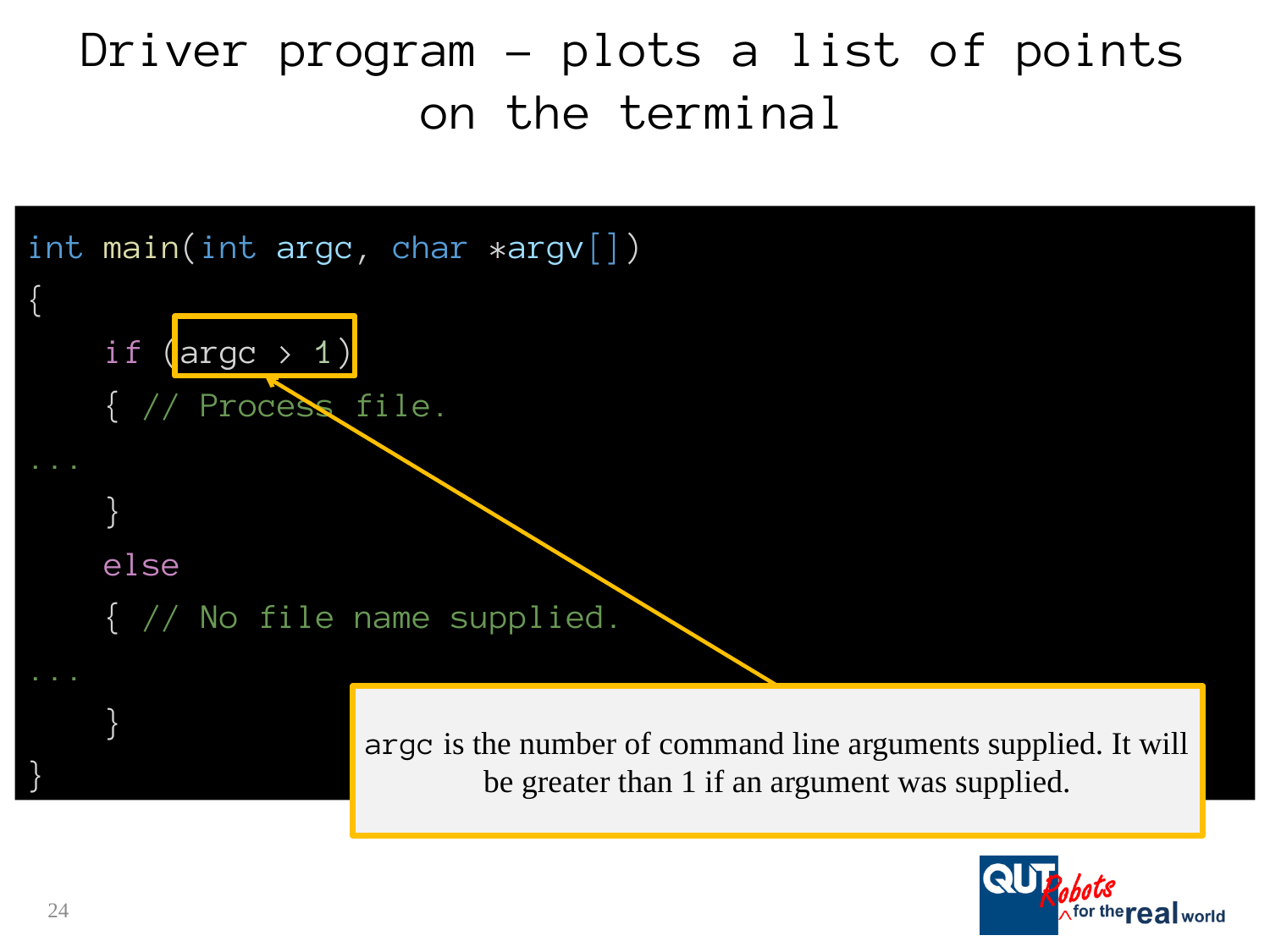

# Driver program - plots a list of points on the terminal
int main(int argc, char *argv[])
{
    if (argc > 1)
    { // Process file.
...
    }
    else
    { // No file name supplied.
...
    }
}

argc is the number of command line arguments supplied. It will be greater than 1 if an argument was supplied.
24